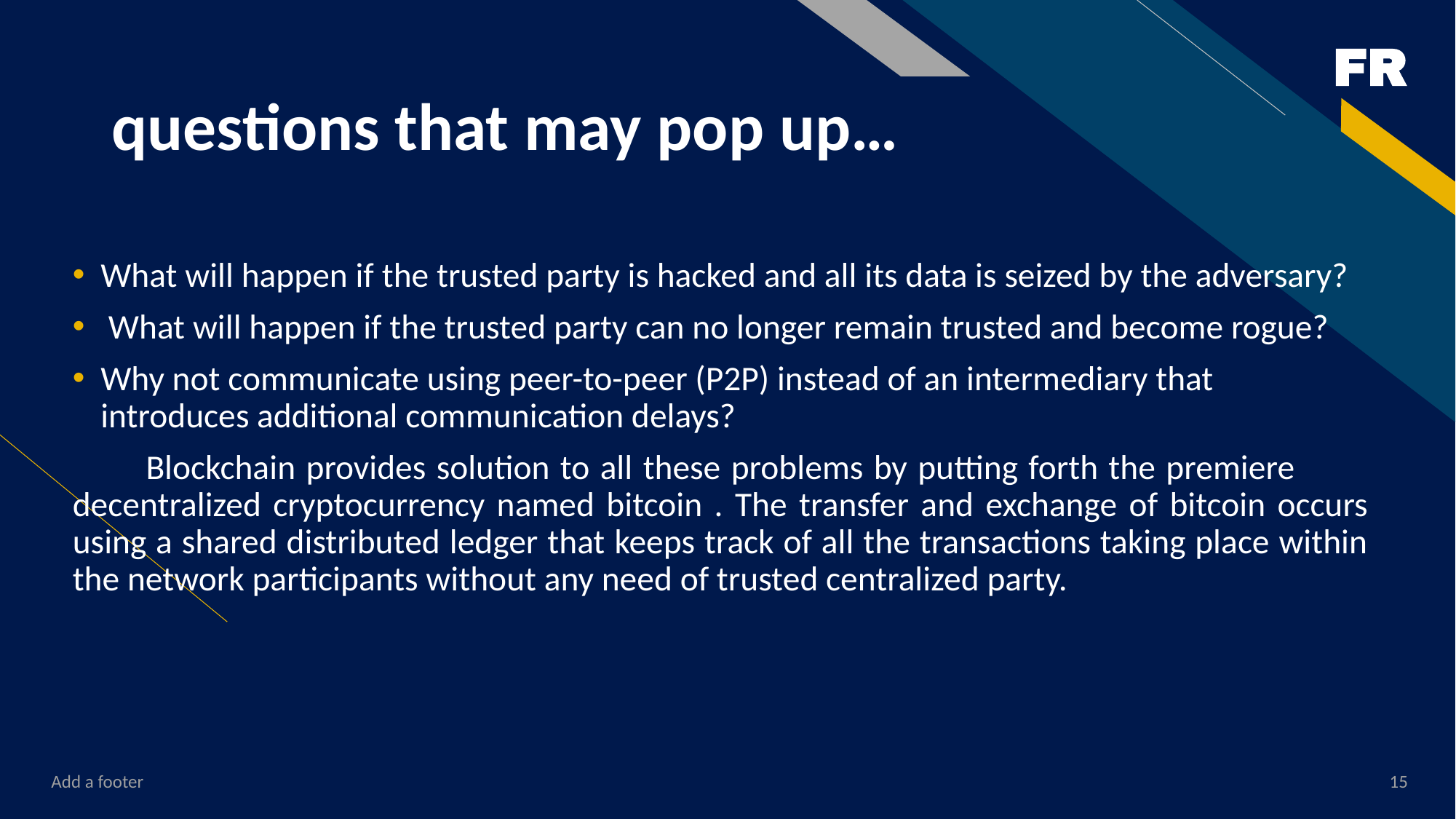

# questions that may pop up…
What will happen if the trusted party is hacked and all its data is seized by the adversary?
 What will happen if the trusted party can no longer remain trusted and become rogue?
Why not communicate using peer-to-peer (P2P) instead of an intermediary that introduces additional communication delays?
       Blockchain provides solution to all these problems by putting forth the premiere        decentralized cryptocurrency named bitcoin . The transfer and exchange of bitcoin occurs using a shared distributed ledger that keeps track of all the transactions taking place within the network participants without any need of trusted centralized party.
Add a footer
15